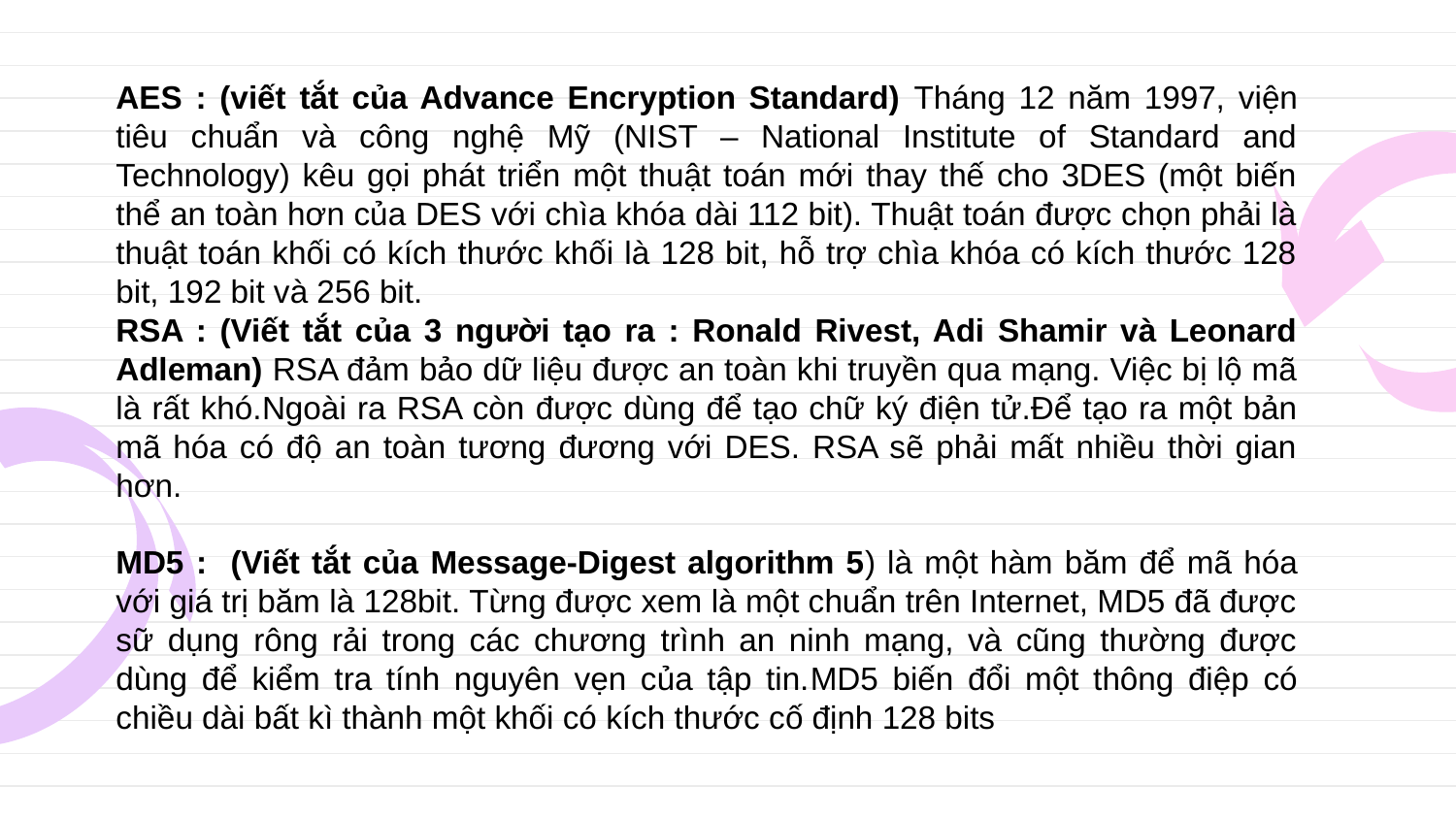

AES : (viết tắt của Advance Encryption Standard) Tháng 12 năm 1997, viện tiêu chuẩn và công nghệ Mỹ (NIST – National Institute of Standard and Technology) kêu gọi phát triển một thuật toán mới thay thế cho 3DES (một biến thể an toàn hơn của DES với chìa khóa dài 112 bit). Thuật toán được chọn phải là thuật toán khối có kích thước khối là 128 bit, hỗ trợ chìa khóa có kích thước 128 bit, 192 bit và 256 bit.
RSA : (Viết tắt của 3 người tạo ra : Ronald Rivest, Adi Shamir và Leonard Adleman) RSA đảm bảo dữ liệu được an toàn khi truyền qua mạng. Việc bị lộ mã là rất khó.Ngoài ra RSA còn được dùng để tạo chữ ký điện tử.Để tạo ra một bản mã hóa có độ an toàn tương đương với DES. RSA sẽ phải mất nhiều thời gian hơn.

MD5 :  (Viết tắt của Message-Digest algorithm 5) là một hàm băm để mã hóa với giá trị băm là 128bit. Từng được xem là một chuẩn trên Internet, MD5 đã được sữ dụng rông rải trong các chương trình an ninh mạng, và cũng thường được dùng để kiểm tra tính nguyên vẹn của tập tin.MD5 biến đổi một thông điệp có chiều dài bất kì thành một khối có kích thước cố định 128 bits